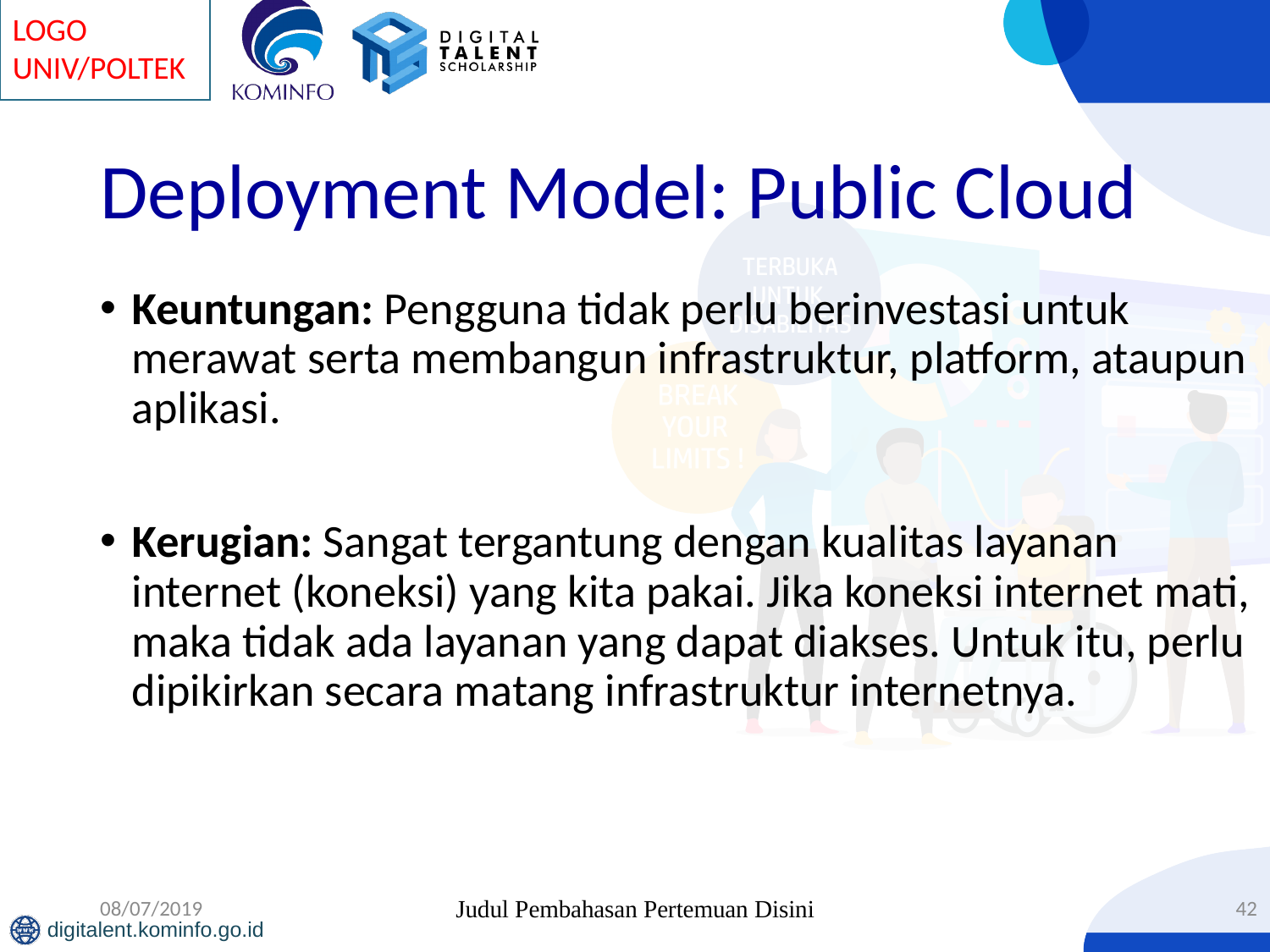

# Deployment Model: Public Cloud
Keuntungan: Pengguna tidak perlu berinvestasi untuk merawat serta membangun infrastruktur, platform, ataupun aplikasi.

Kerugian: Sangat tergantung dengan kualitas layanan internet (koneksi) yang kita pakai. Jika koneksi internet mati, maka tidak ada layanan yang dapat diakses. Untuk itu, perlu dipikirkan secara matang infrastruktur internetnya.

08/07/2019
Judul Pembahasan Pertemuan Disini
42